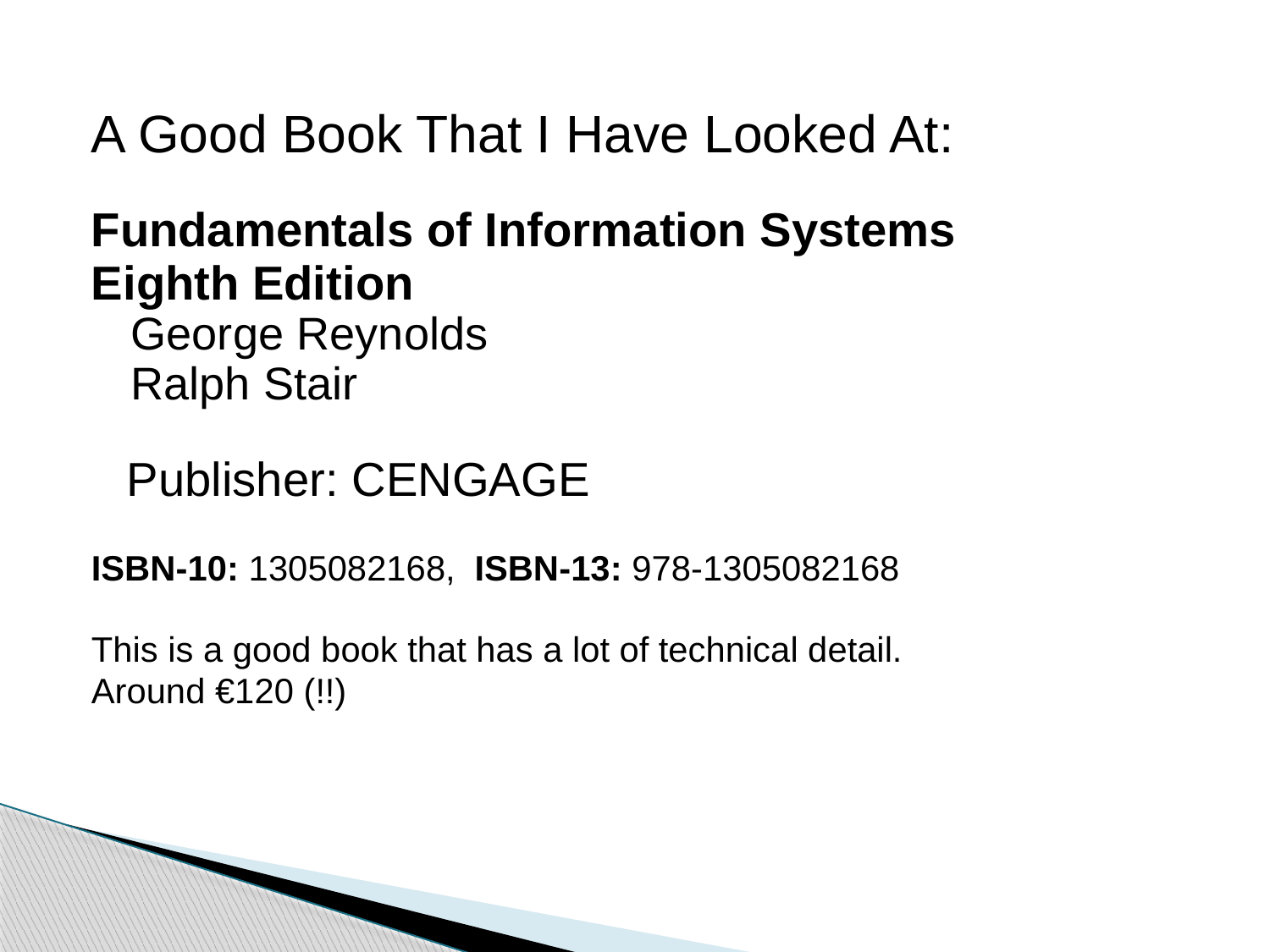

A Good Book That I Have Looked At:

Fundamentals of Information Systems
Eighth Edition
George Reynolds
Ralph Stair

	Publisher: CENGAGE

ISBN-10: 1305082168,  ISBN-13: 978-1305082168

This is a good book that has a lot of technical detail.
Around €120 (!!)